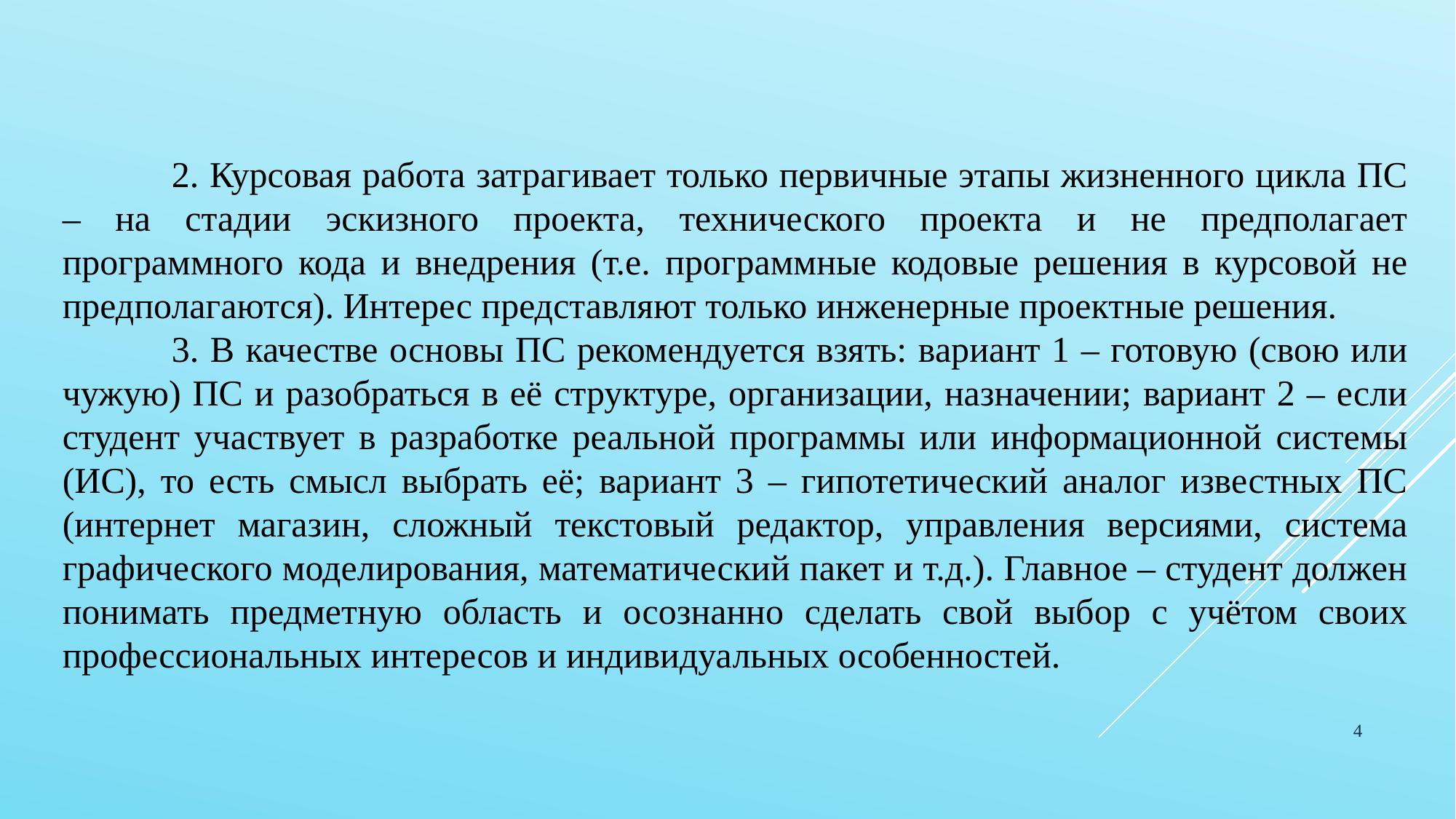

2. Курсовая работа затрагивает только первичные этапы жизненного цикла ПС – на стадии эскизного проекта, технического проекта и не предполагает программного кода и внедрения (т.е. программные кодовые решения в курсовой не предполагаются). Интерес представляют только инженерные проектные решения.
	3. В качестве основы ПС рекомендуется взять: вариант 1 – готовую (свою или чужую) ПС и разобраться в её структуре, организации, назначении; вариант 2 – если студент участвует в разработке реальной программы или информационной системы (ИС), то есть смысл выбрать её; вариант 3 – гипотетический аналог известных ПС (интернет магазин, сложный текстовый редактор, управления версиями, система графического моделирования, математический пакет и т.д.). Главное – студент должен понимать предметную область и осознанно сделать свой выбор с учётом своих профессиональных интересов и индивидуальных особенностей.
4